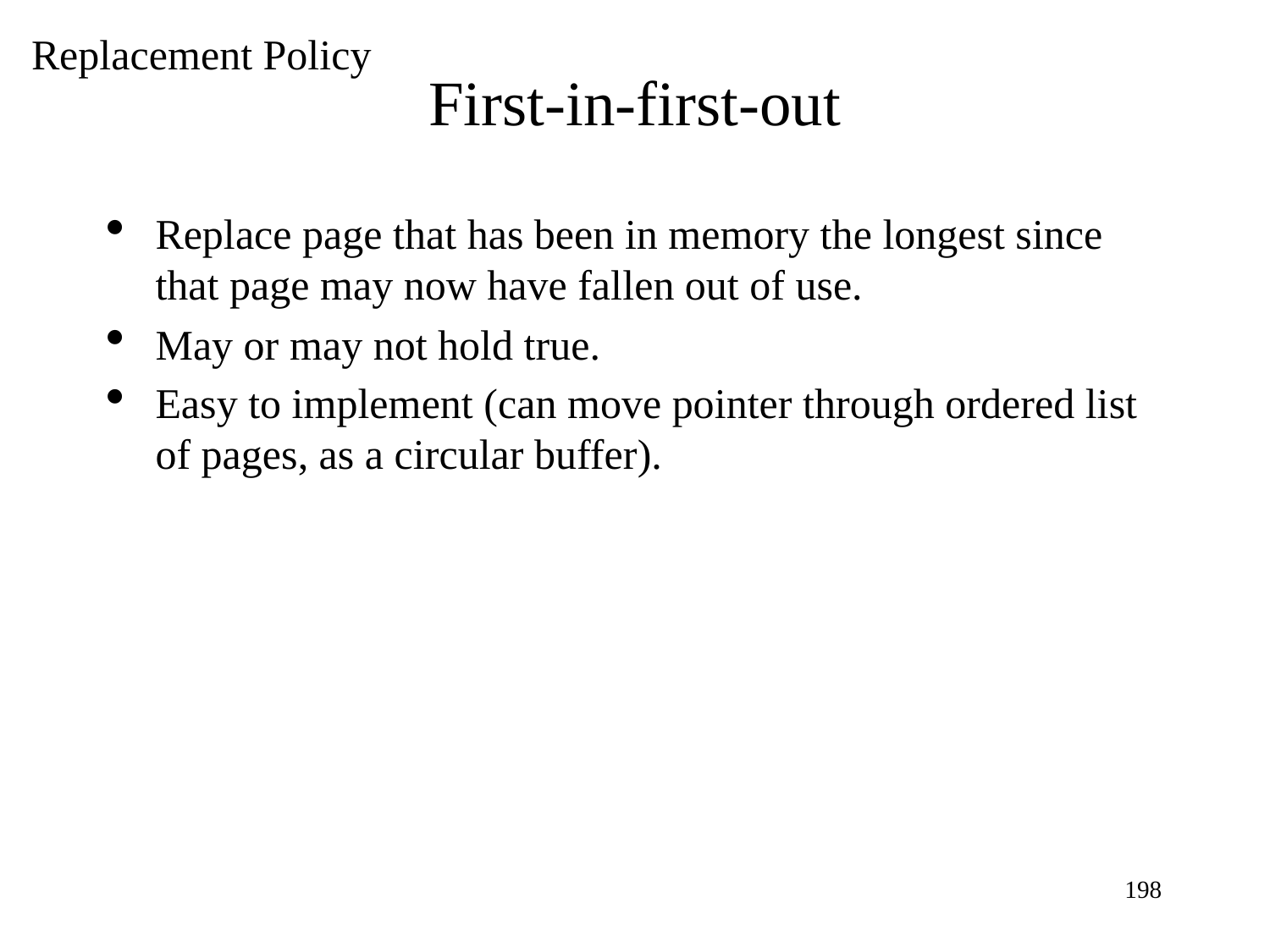

Replacement Policy
First-in-first-out
Replace page that has been in memory the longest since that page may now have fallen out of use.
May or may not hold true.
Easy to implement (can move pointer through ordered list of pages, as a circular buffer).

198